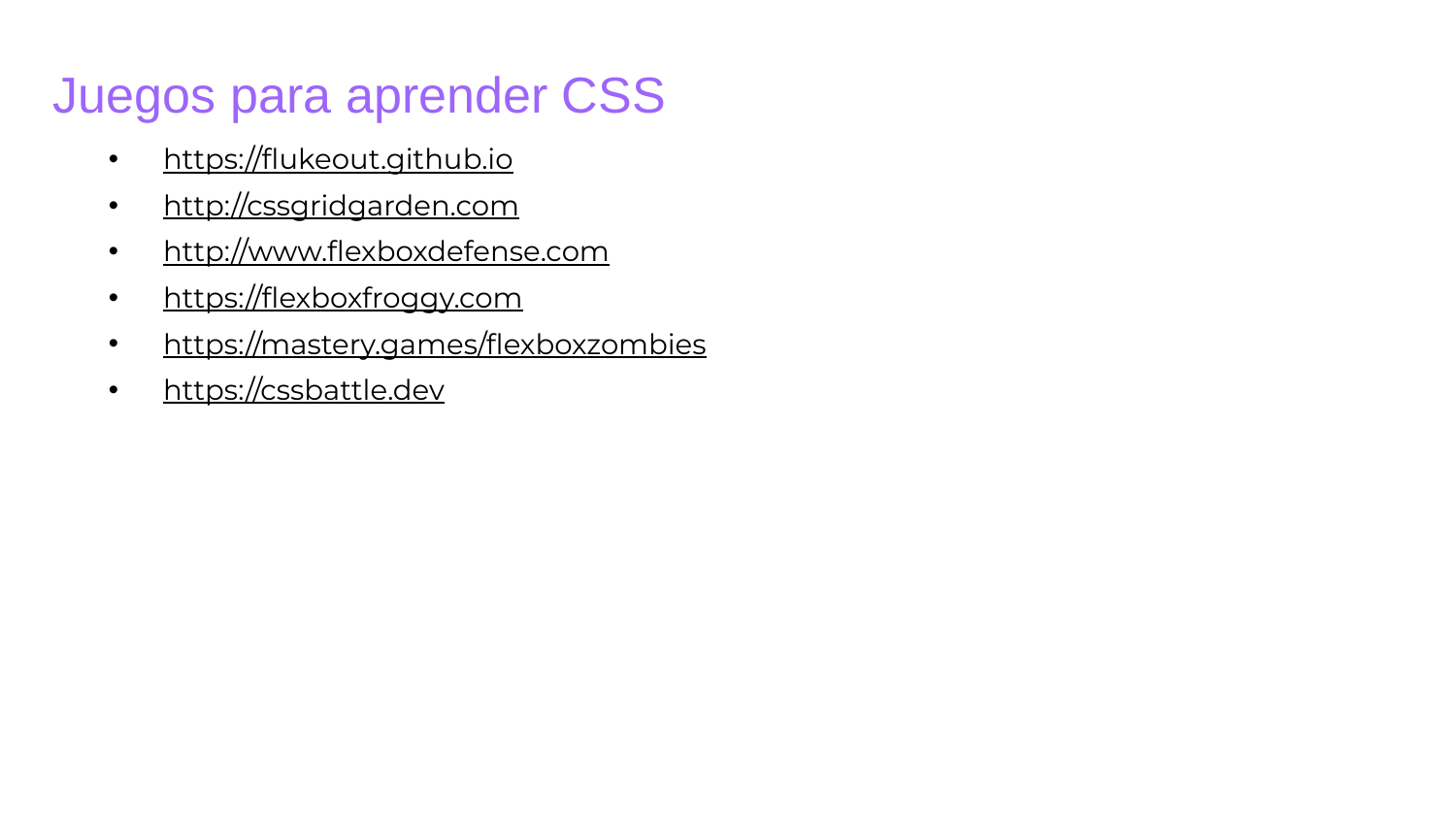

Juegos para aprender CSS
https://flukeout.github.io
http://cssgridgarden.com
http://www.flexboxdefense.com
https://flexboxfroggy.com
https://mastery.games/flexboxzombies
https://cssbattle.dev